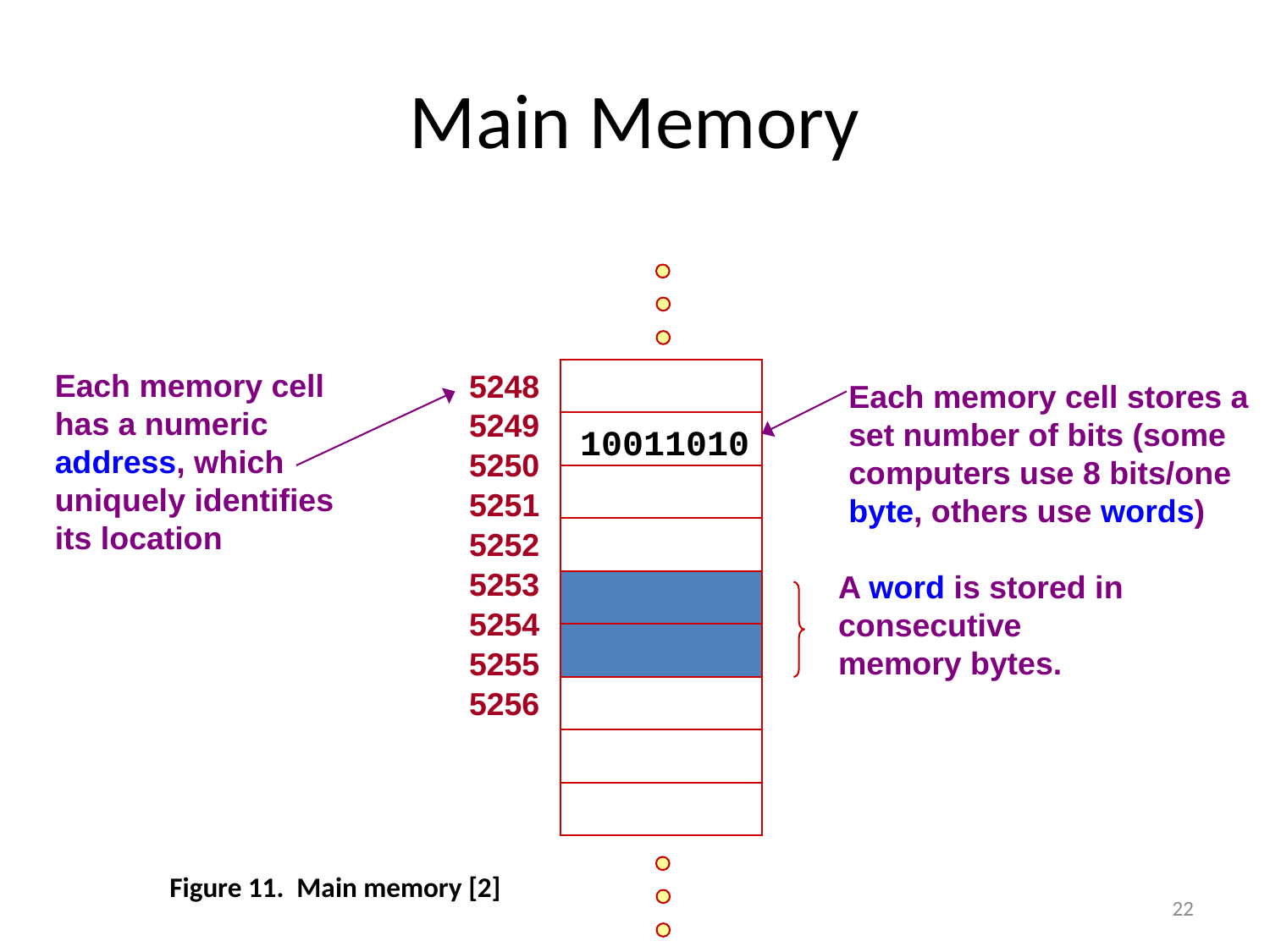

# Main Memory

Each memory cell has a numeric address, which uniquely identifies its location

5248
5249
5250
5251
5252
5253
5254
5255
5256

Each memory cell stores a set number of bits (some computers use 8 bits/one byte, others use words)

10011010
A word is stored in
consecutive
memory bytes.

Figure 11.  Main memory [2]
22